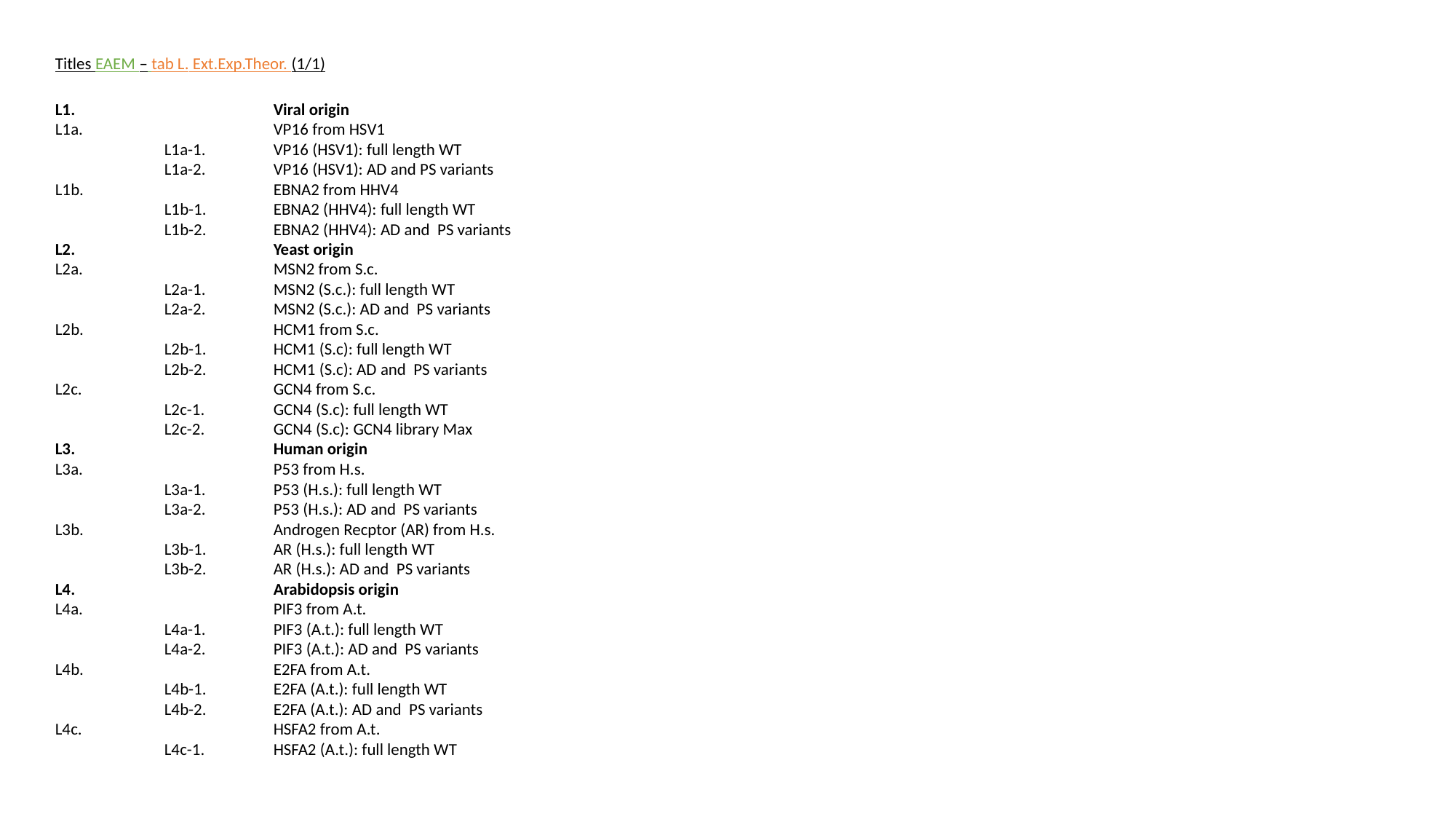

Titles EAEM – tab L. Ext.Exp.Theor. (1/1)

L1. 		Viral origin
L1a. 		VP16 from HSV1
	L1a-1. 	VP16 (HSV1): full length WT
	L1a-2. 	VP16 (HSV1): AD and PS variants
L1b. 		EBNA2 from HHV4
	L1b-1. 	EBNA2 (HHV4): full length WT
	L1b-2. 	EBNA2 (HHV4): AD and  PS variants
L2. 		Yeast origin
L2a. 		MSN2 from S.c.
	L2a-1. 	MSN2 (S.c.): full length WT
	L2a-2. 	MSN2 (S.c.): AD and  PS variants
L2b. 		HCM1 from S.c.
	L2b-1. 	HCM1 (S.c): full length WT
	L2b-2. 	HCM1 (S.c): AD and  PS variants
L2c. 		GCN4 from S.c.
	L2c-1. 	GCN4 (S.c): full length WT
	L2c-2. 	GCN4 (S.c): GCN4 library Max
L3. 		Human origin
L3a. 		P53 from H.s.
	L3a-1. 	P53 (H.s.): full length WT
	L3a-2. 	P53 (H.s.): AD and  PS variants
L3b. 		Androgen Recptor (AR) from H.s.
	L3b-1. 	AR (H.s.): full length WT
	L3b-2. 	AR (H.s.): AD and  PS variants
L4. 		Arabidopsis origin
L4a. 		PIF3 from A.t.
	L4a-1. 	PIF3 (A.t.): full length WT
	L4a-2. 	PIF3 (A.t.): AD and  PS variants
L4b.		E2FA from A.t.
	L4b-1. 	E2FA (A.t.): full length WT
	L4b-2. 	E2FA (A.t.): AD and  PS variants
L4c. 		HSFA2 from A.t.
	L4c-1. 	HSFA2 (A.t.): full length WT